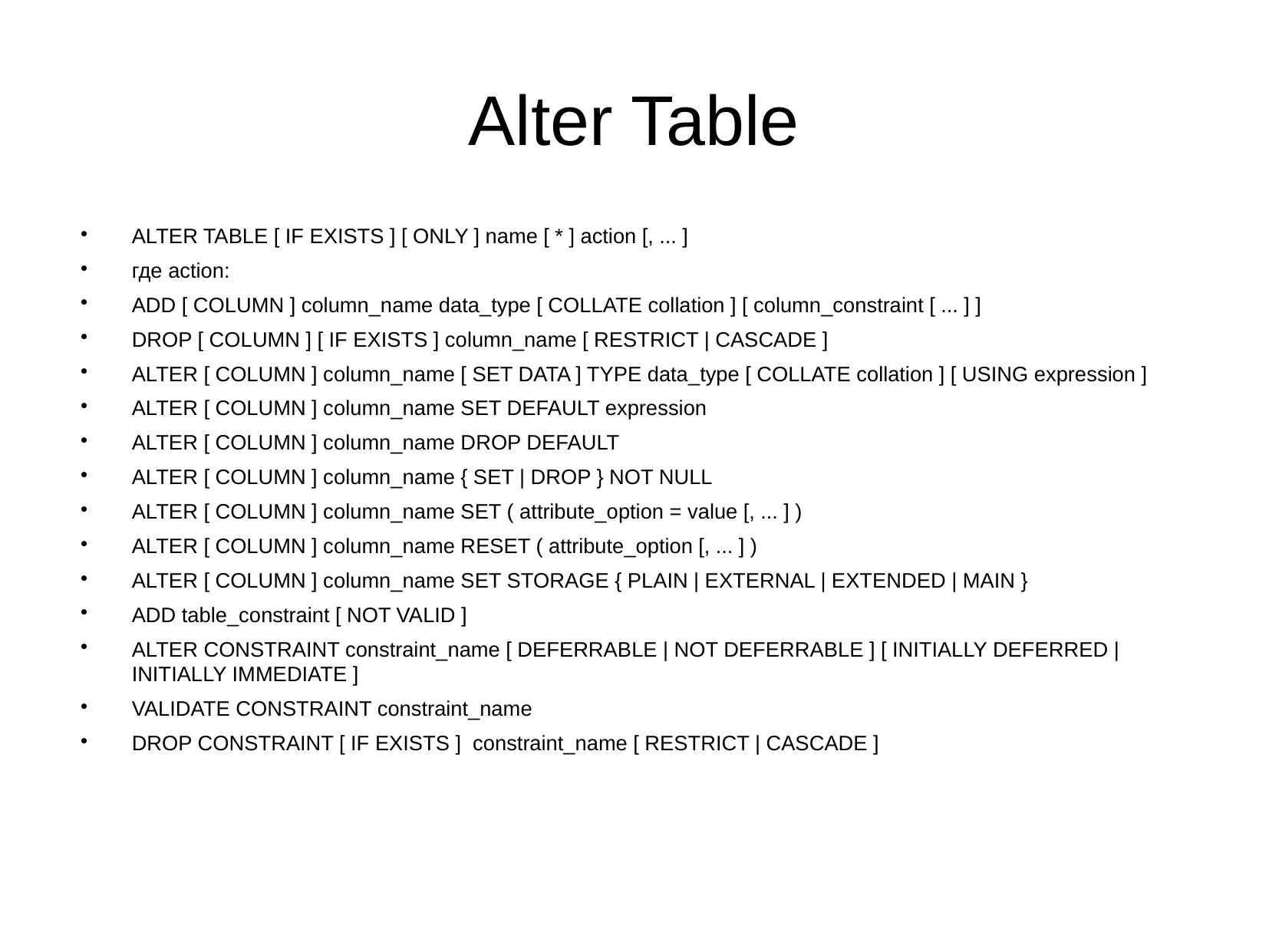

Alter Table
ALTER TABLE [ IF EXISTS ] [ ONLY ] name [ * ] action [, ... ]
где action:
ADD [ COLUMN ] column_name data_type [ COLLATE collation ] [ column_constraint [ ... ] ]
DROP [ COLUMN ] [ IF EXISTS ] column_name [ RESTRICT | CASCADE ]
ALTER [ COLUMN ] column_name [ SET DATA ] TYPE data_type [ COLLATE collation ] [ USING expression ]
ALTER [ COLUMN ] column_name SET DEFAULT expression
ALTER [ COLUMN ] column_name DROP DEFAULT
ALTER [ COLUMN ] column_name { SET | DROP } NOT NULL
ALTER [ COLUMN ] column_name SET ( attribute_option = value [, ... ] )
ALTER [ COLUMN ] column_name RESET ( attribute_option [, ... ] )
ALTER [ COLUMN ] column_name SET STORAGE { PLAIN | EXTERNAL | EXTENDED | MAIN }
ADD table_constraint [ NOT VALID ]
ALTER CONSTRAINT constraint_name [ DEFERRABLE | NOT DEFERRABLE ] [ INITIALLY DEFERRED | INITIALLY IMMEDIATE ]
VALIDATE CONSTRAINT constraint_name
DROP CONSTRAINT [ IF EXISTS ]  constraint_name [ RESTRICT | CASCADE ]